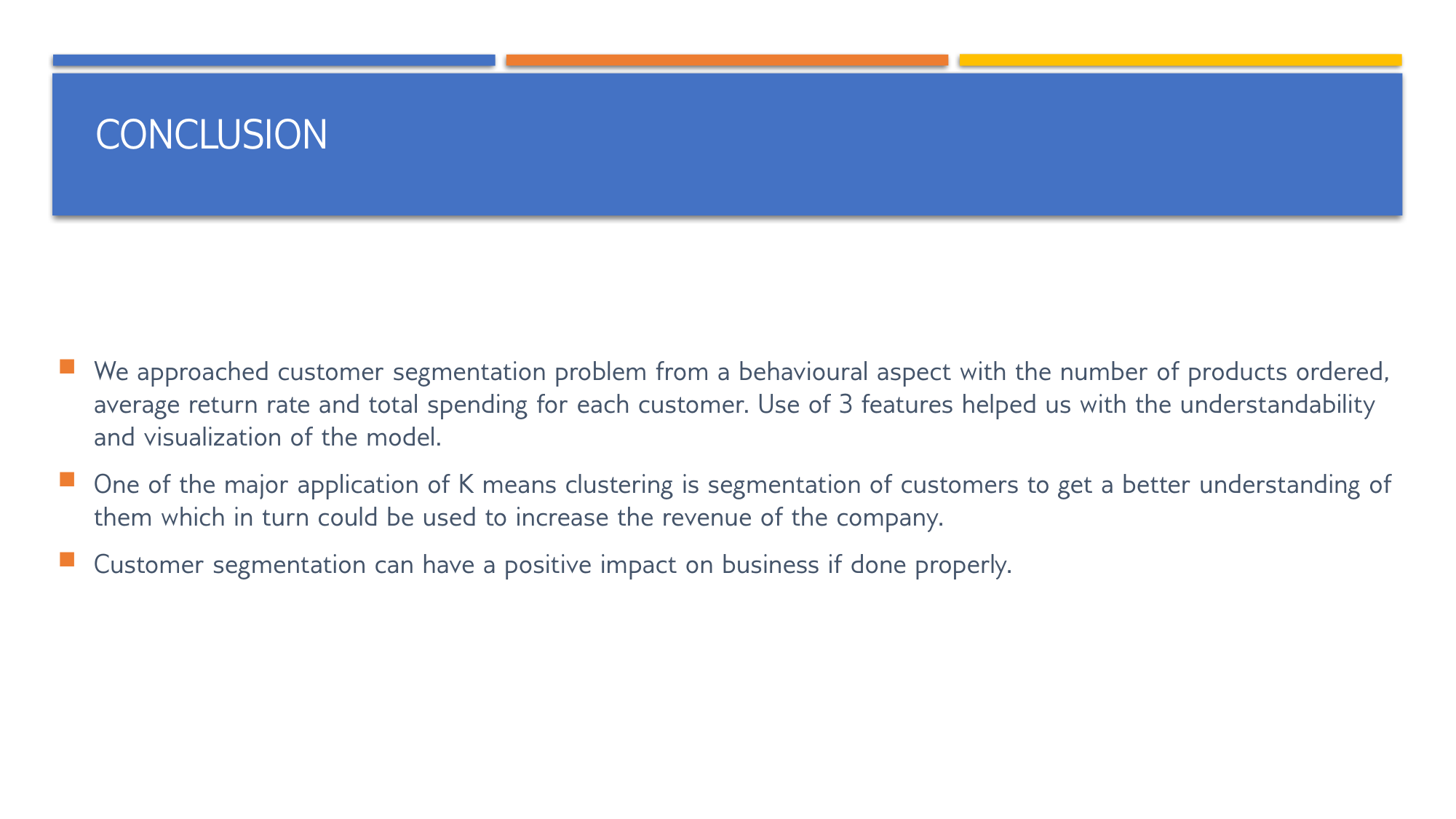

# Conclusion
We approached customer segmentation problem from a behavioural aspect with the number of products ordered, average return rate and total spending for each customer. Use of 3 features helped us with the understandability and visualization of the model.
One of the major application of K means clustering is segmentation of customers to get a better understanding of them which in turn could be used to increase the revenue of the company.
Customer segmentation can have a positive impact on business if done properly.